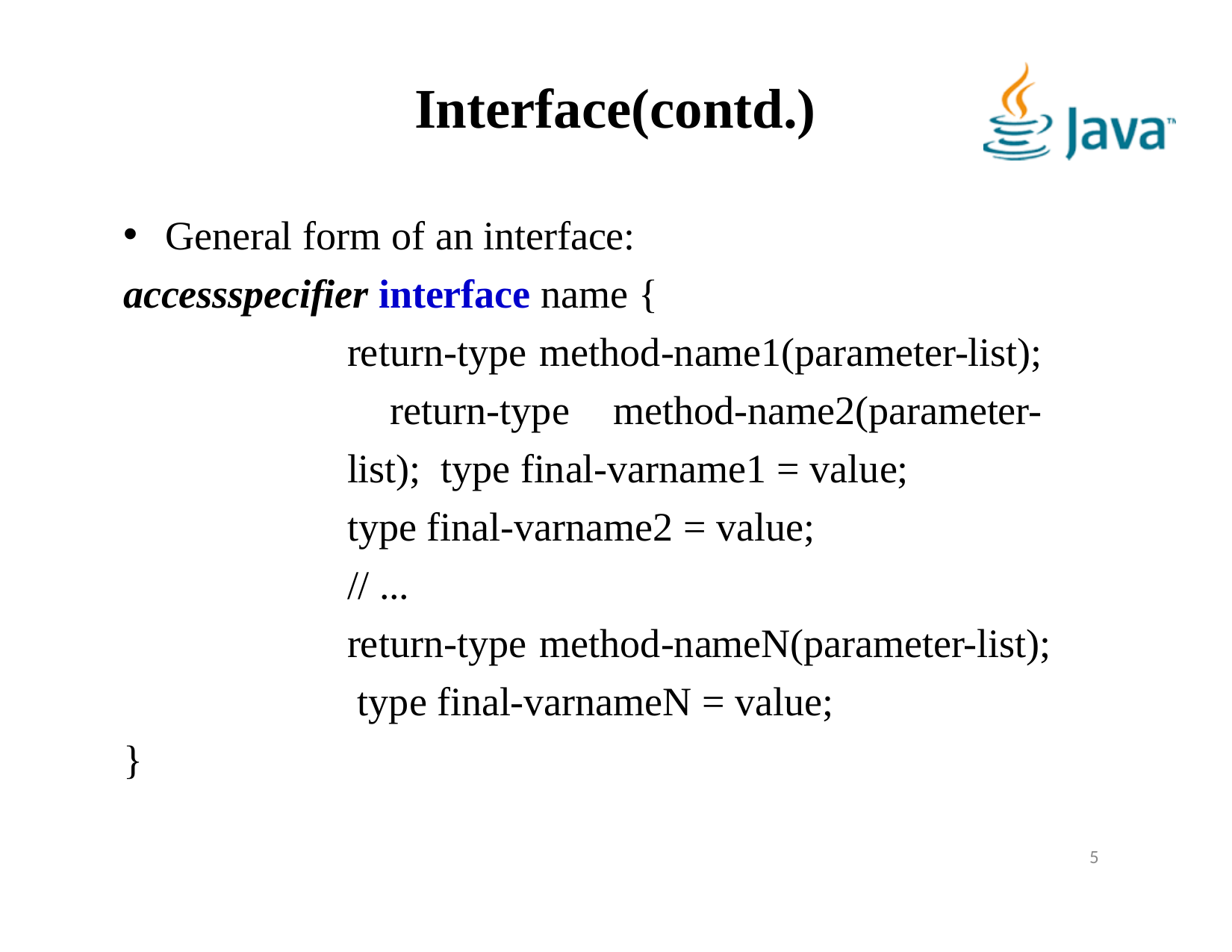

# Interface(contd.)
General form of an interface:
accessspecifier interface name {
return-type method-name1(parameter-list);  return-type method-name2(parameter-list);  type final-varname1 = value;
type final-varname2 = value;
// ...
return-type method-nameN(parameter-list);  type final-varnameN = value;
}

5